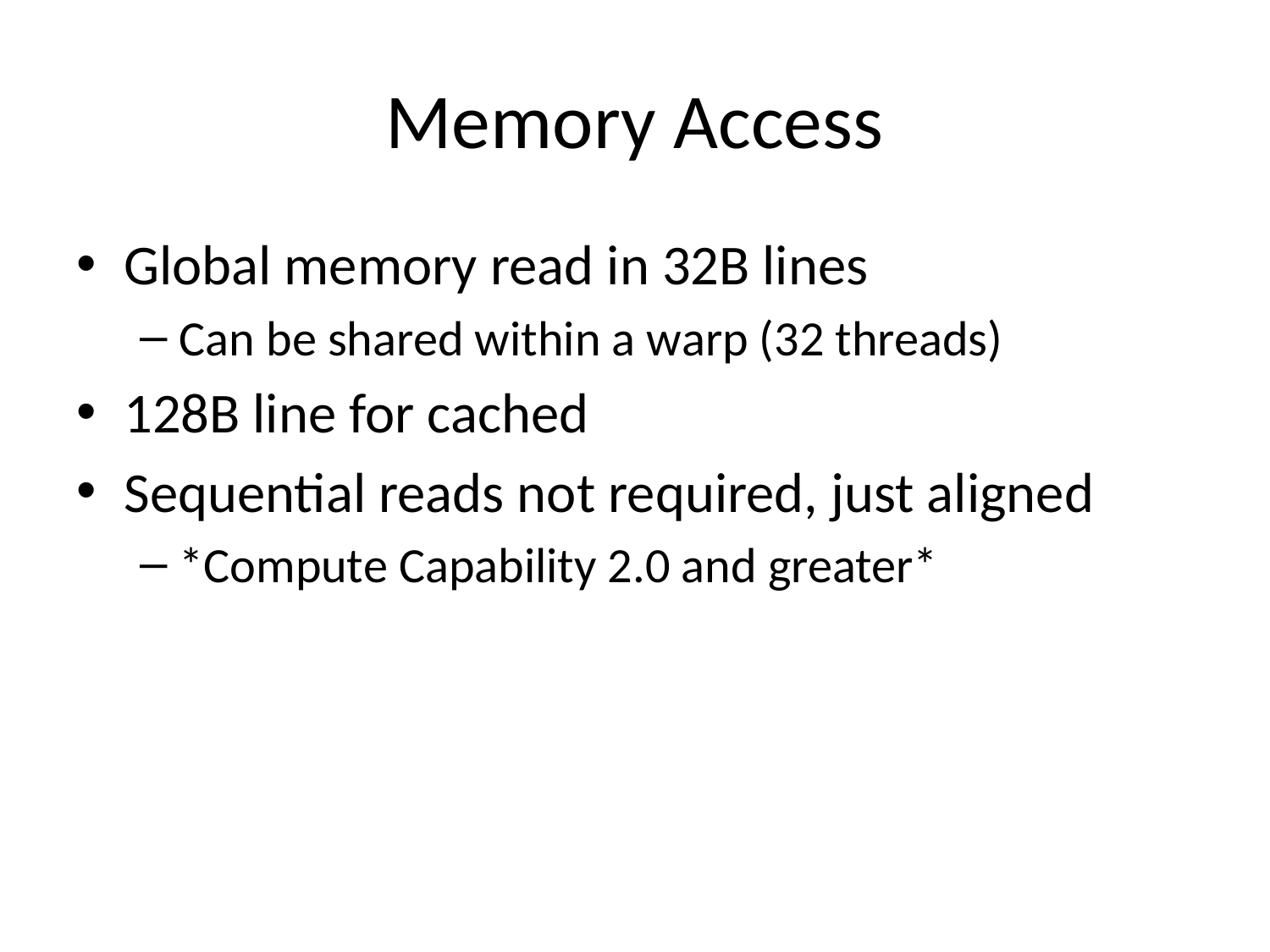

# Memory Access
Global memory read in 32B lines
Can be shared within a warp (32 threads)
128B line for cached
Sequential reads not required, just aligned
*Compute Capability 2.0 and greater*